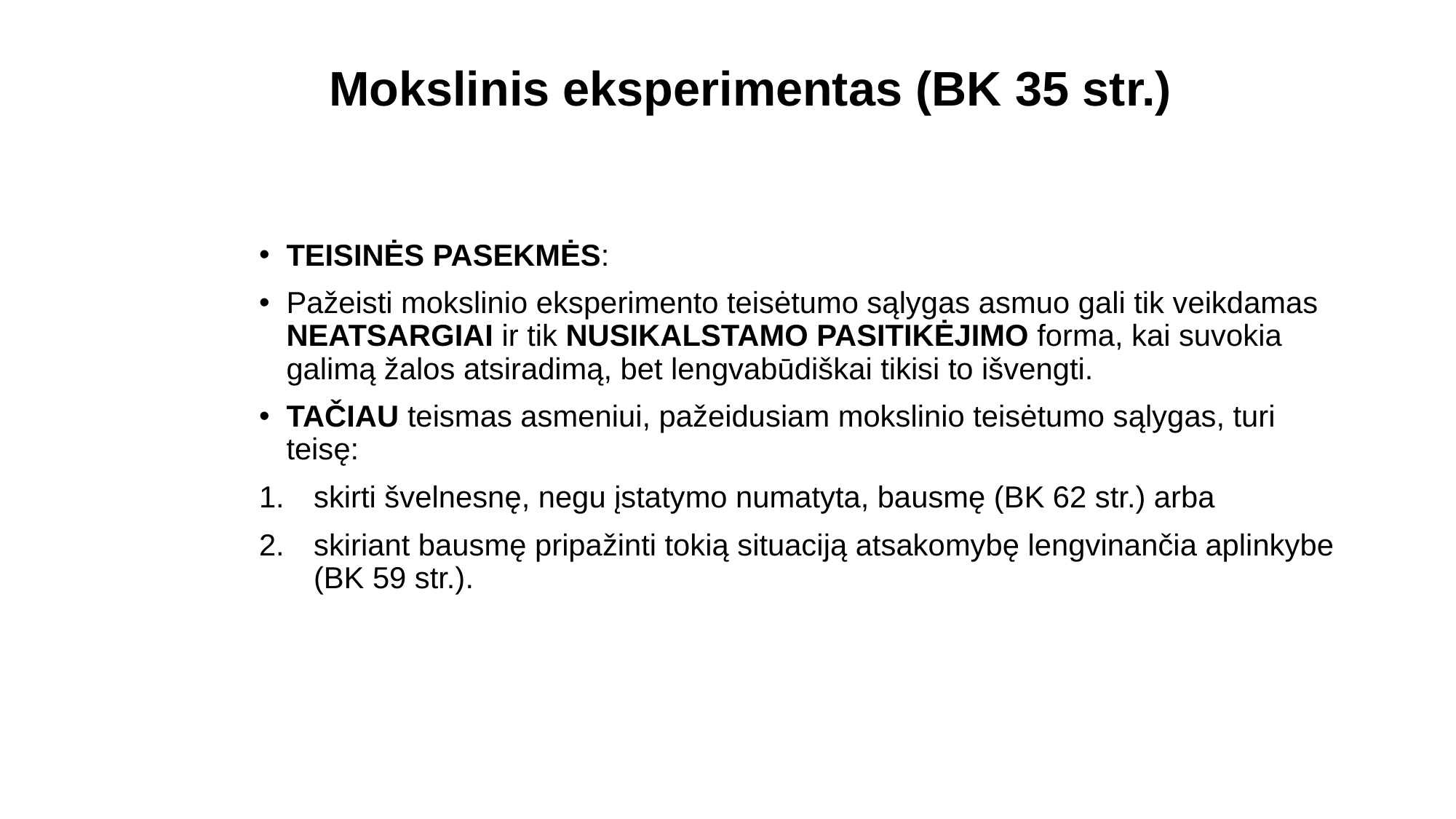

# Mokslinis eksperimentas (BK 35 str.)

TEISINĖS PASEKMĖS:
Pažeisti mokslinio eksperimento teisėtumo sąlygas asmuo gali tik veikdamas NEATSARGIAI ir tik NUSIKALSTAMO PASITIKĖJIMO forma, kai suvokia galimą žalos atsiradimą, bet lengvabūdiškai tikisi to išvengti.
TAČIAU teismas asmeniui, pažeidusiam mokslinio teisėtumo sąlygas, turi teisę:
skirti švelnesnę, negu įstatymo numatyta, bausmę (BK 62 str.) arba
skiriant bausmę pripažinti tokią situaciją atsakomybę lengvinančia aplinkybe (BK 59 str.).